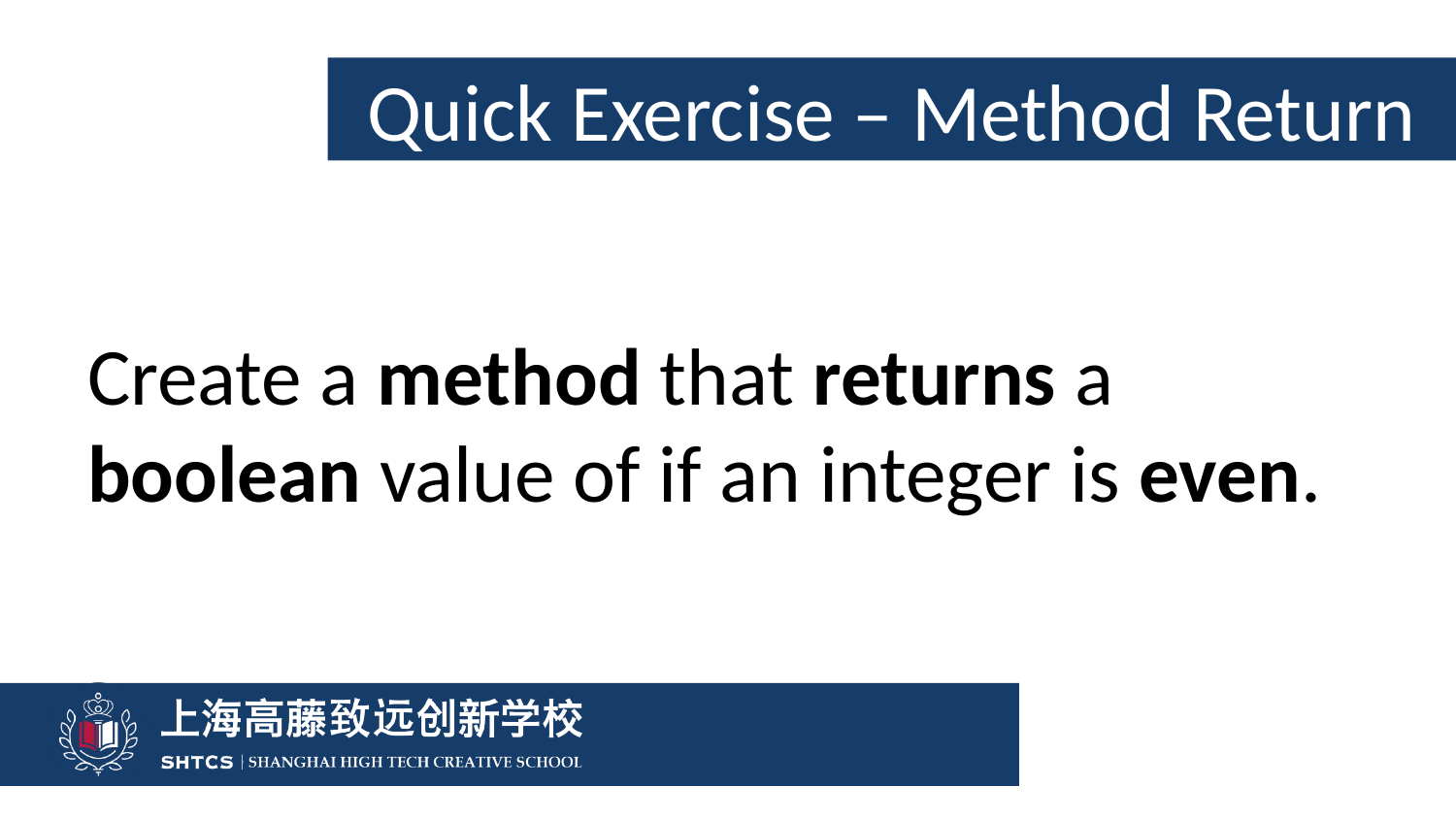

# Quick Exercise – Method Return
Create a method that returns a boolean value of if an integer is even.